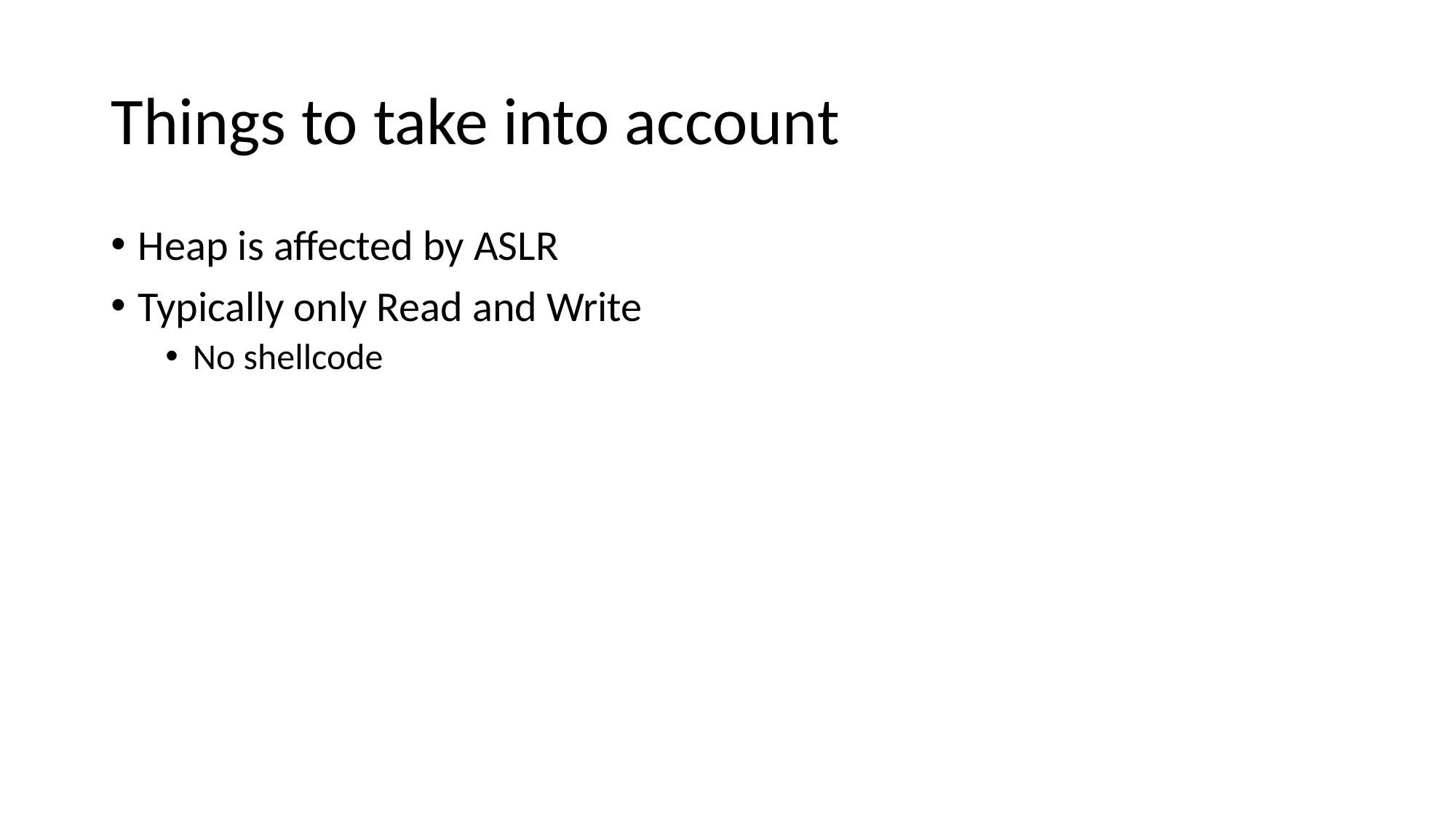

# Things to take into account
Heap is affected by ASLR
Typically only Read and Write
No shellcode